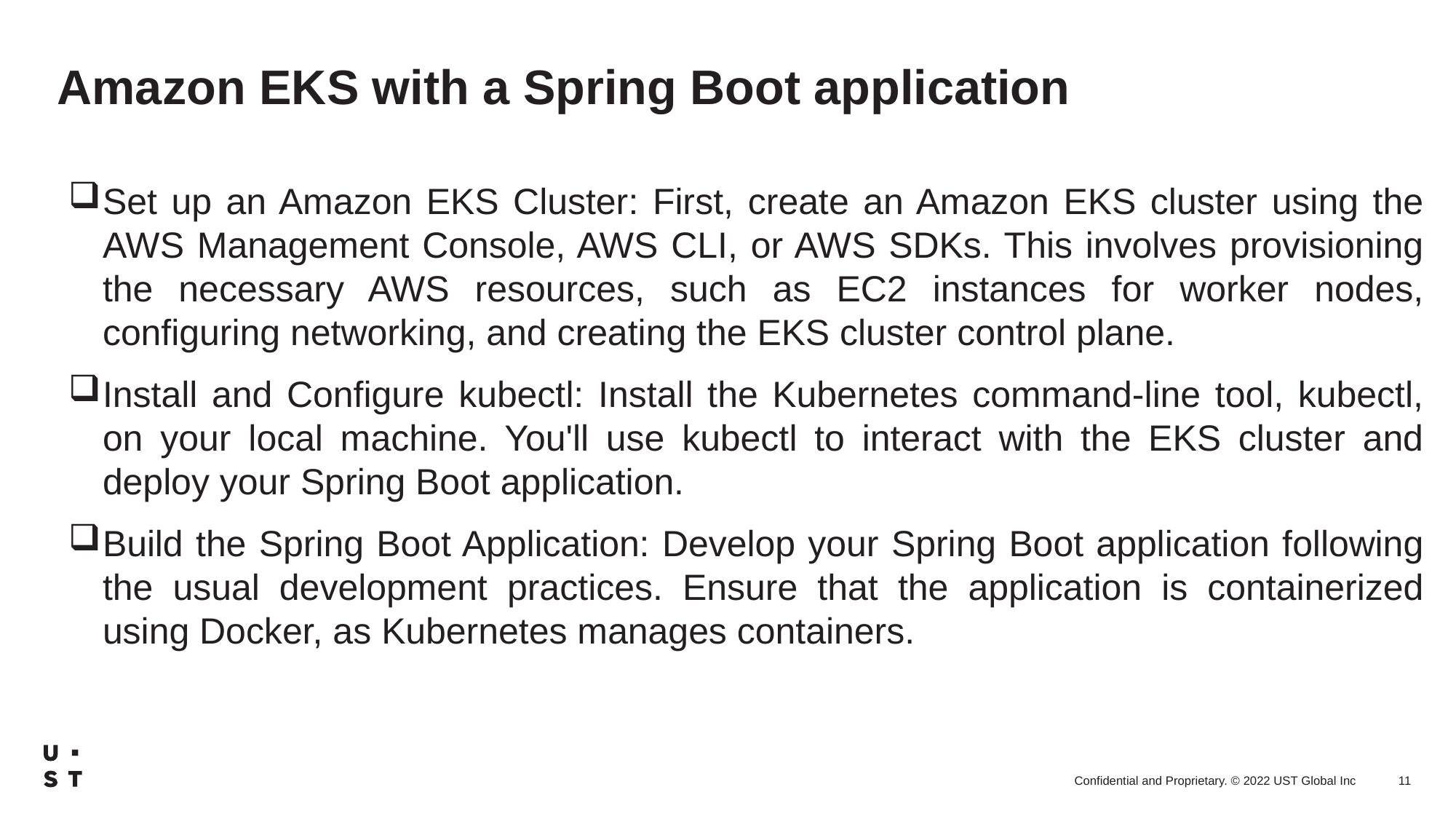

# Amazon EKS with a Spring Boot application
Set up an Amazon EKS Cluster: First, create an Amazon EKS cluster using the AWS Management Console, AWS CLI, or AWS SDKs. This involves provisioning the necessary AWS resources, such as EC2 instances for worker nodes, configuring networking, and creating the EKS cluster control plane.
Install and Configure kubectl: Install the Kubernetes command-line tool, kubectl, on your local machine. You'll use kubectl to interact with the EKS cluster and deploy your Spring Boot application.
Build the Spring Boot Application: Develop your Spring Boot application following the usual development practices. Ensure that the application is containerized using Docker, as Kubernetes manages containers.